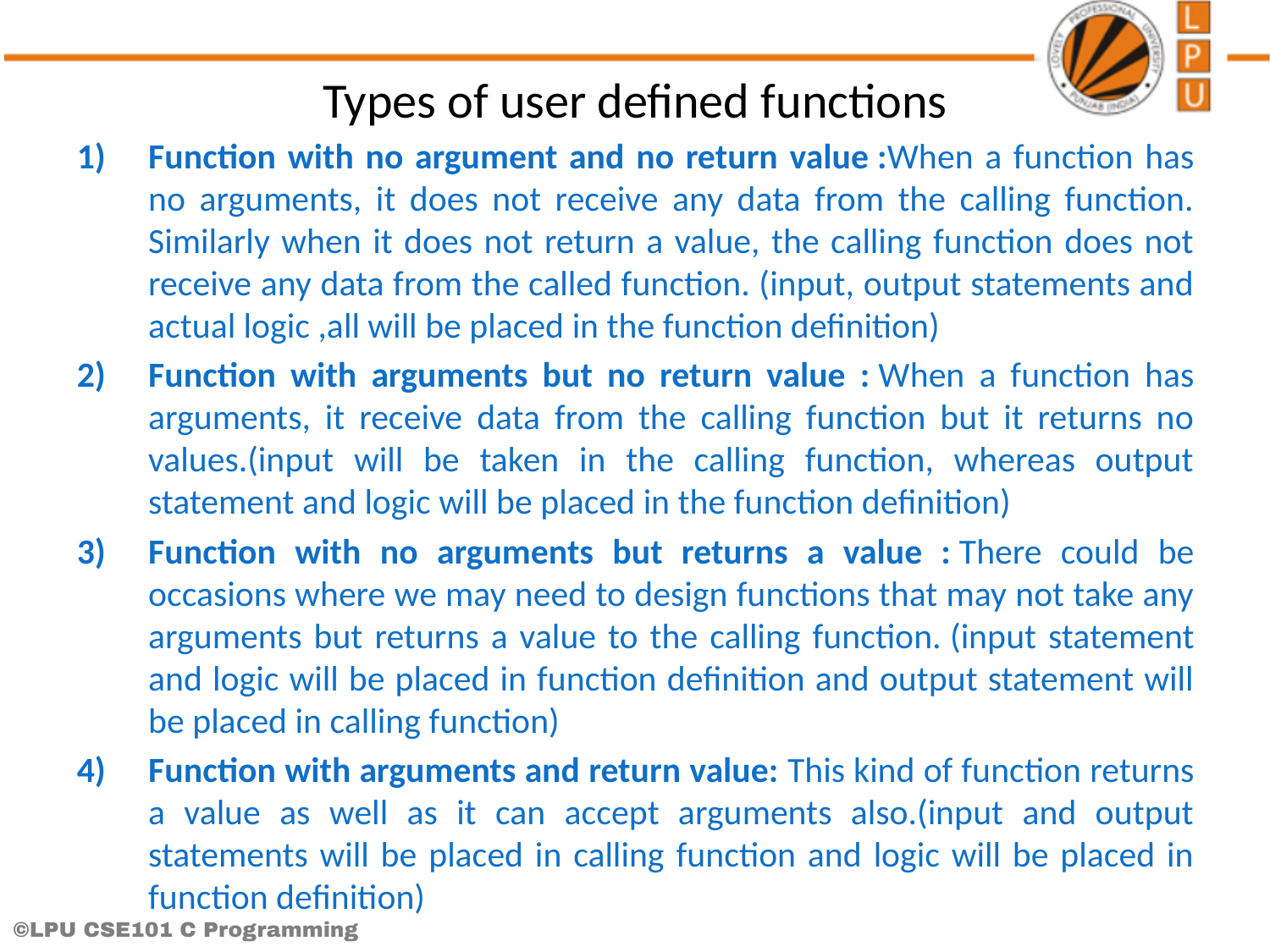

# Types of user defined functions
Function with no argument and no return value :When a function has no arguments, it does not receive any data from the calling function. Similarly when it does not return a value, the calling function does not receive any data from the called function. (input, output statements and actual logic ,all will be placed in the function definition)
Function with arguments but no return value : When a function has arguments, it receive data from the calling function but it returns no values.(input will be taken in the calling function, whereas output statement and logic will be placed in the function definition)
Function with no arguments but returns a value : There could be occasions where we may need to design functions that may not take any arguments but returns a value to the calling function. (input statement and logic will be placed in function definition and output statement will be placed in calling function)
Function with arguments and return value: This kind of function returns a value as well as it can accept arguments also.(input and output statements will be placed in calling function and logic will be placed in function definition)